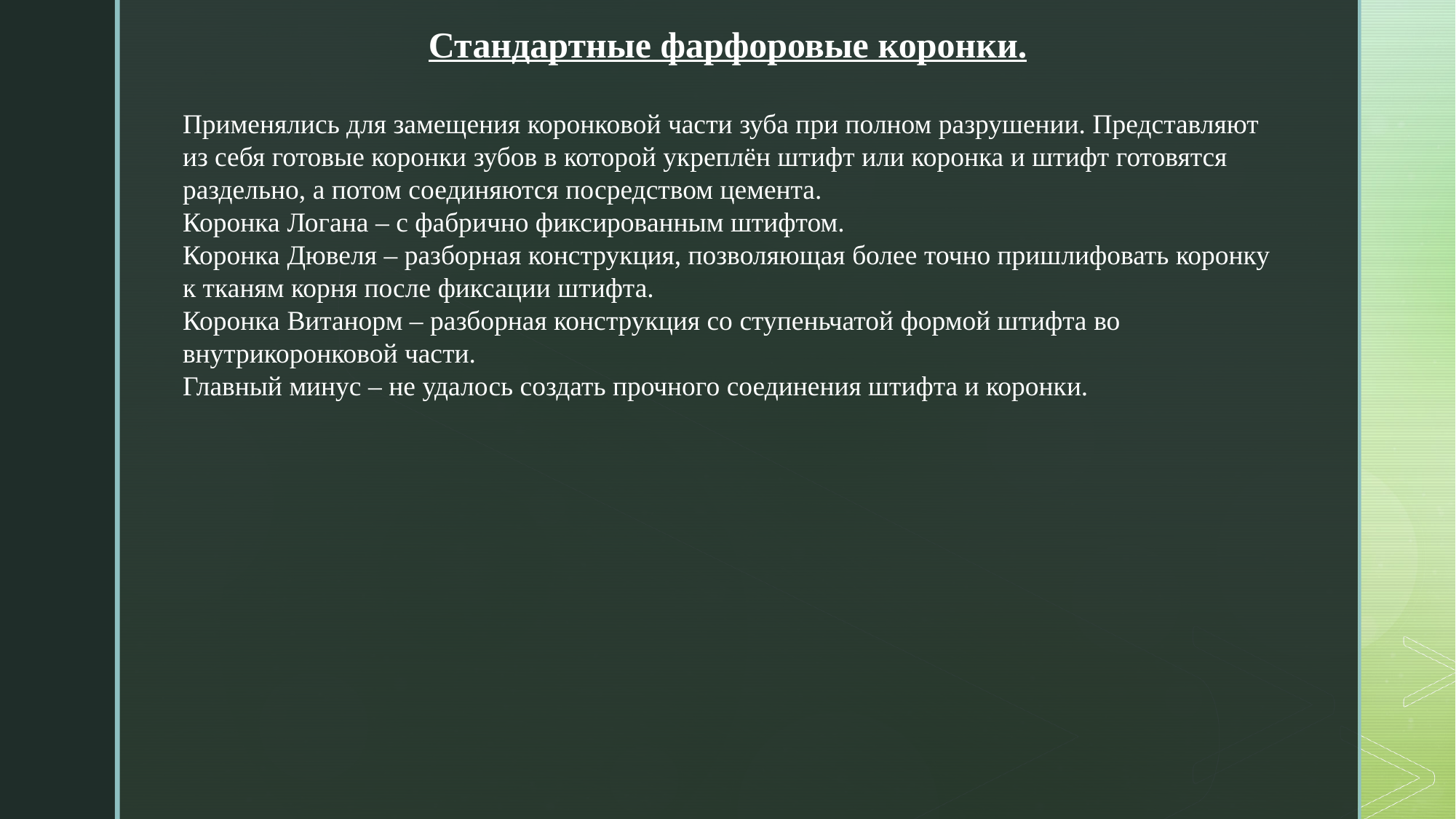

Стандартные фарфоровые коронки.
Применялись для замещения коронковой части зуба при полном разрушении. Представляют из себя готовые коронки зубов в которой укреплён штифт или коронка и штифт готовятся раздельно, а потом соединяются посредством цемента.
Коронка Логана – с фабрично фиксированным штифтом.
Коронка Дювеля – разборная конструкция, позволяющая более точно пришлифовать коронку к тканям корня после фиксации штифта.
Коронка Витанорм – разборная конструкция со ступеньчатой формой штифта во внутрикоронковой части.
Главный минус – не удалось создать прочного соединения штифта и коронки.